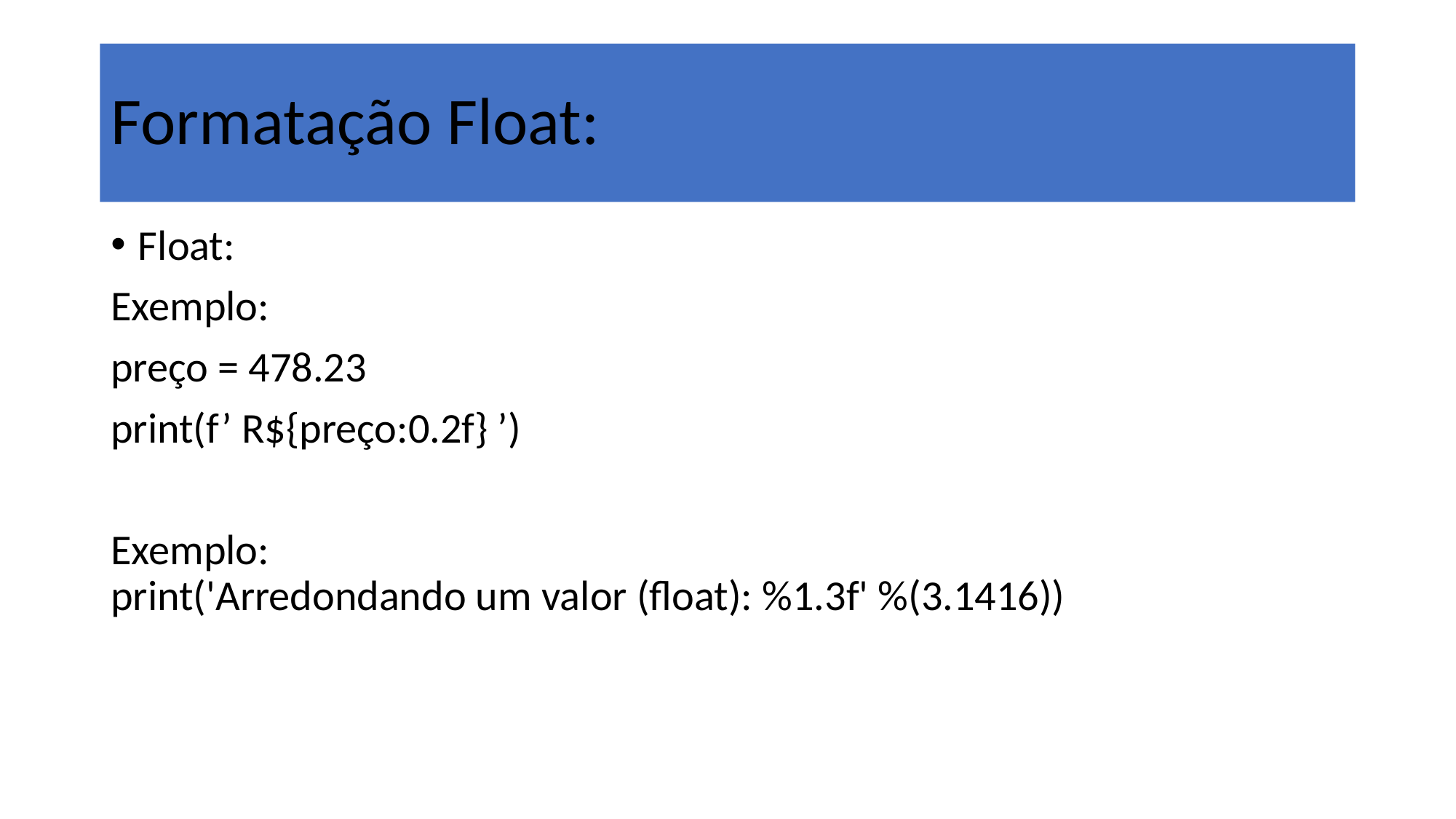

# Formatação Float:
Float:
Exemplo:
preço = 478.23
print(f’ R${preço:0.2f} ’)

Exemplo:
print('Arredondando um valor (float): %1.3f' %(3.1416))